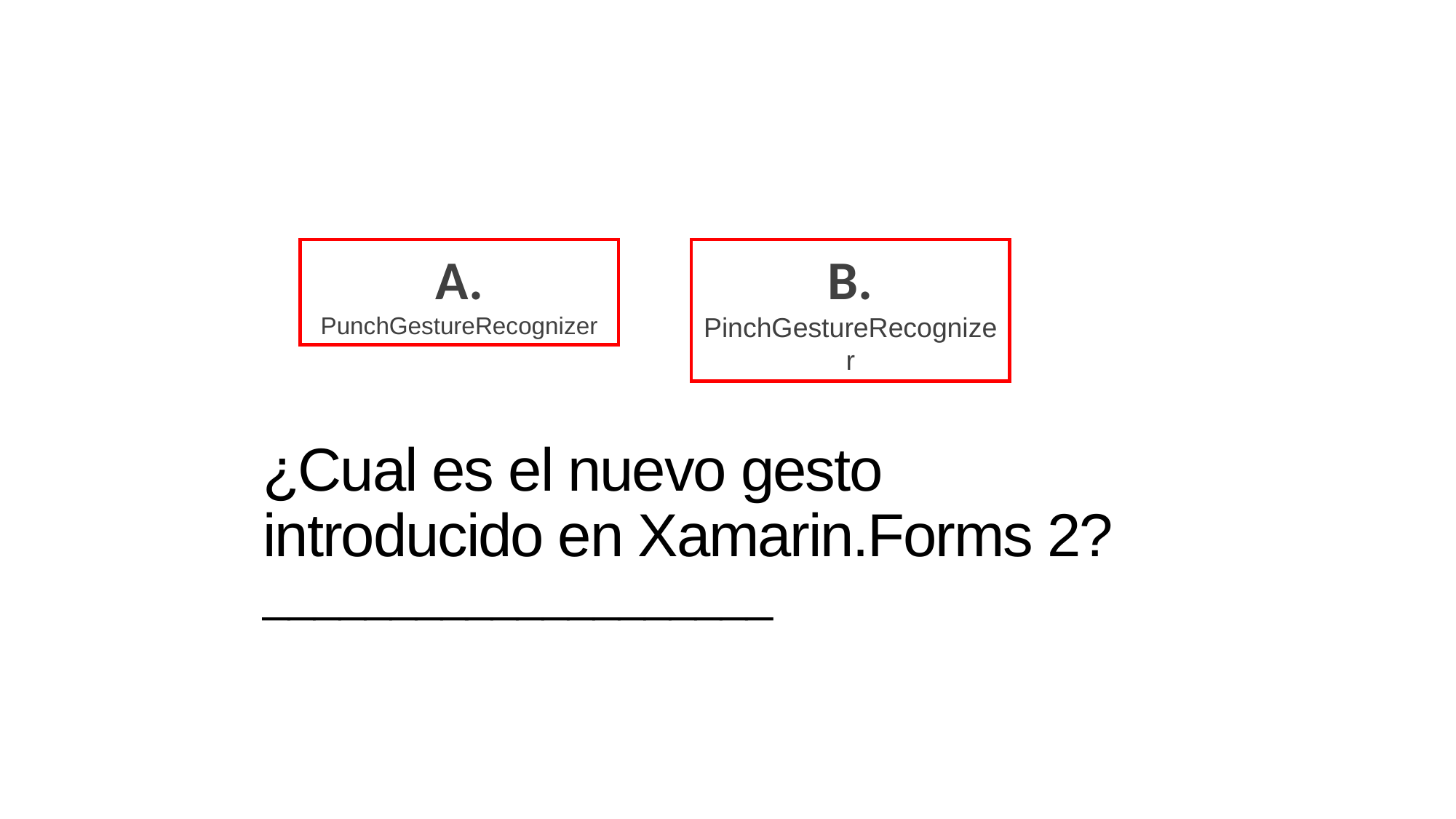

A. PunchGestureRecognizer
B. PinchGestureRecognizer
# ¿Cual es el nuevo gesto introducido en Xamarin.Forms 2? ____________________